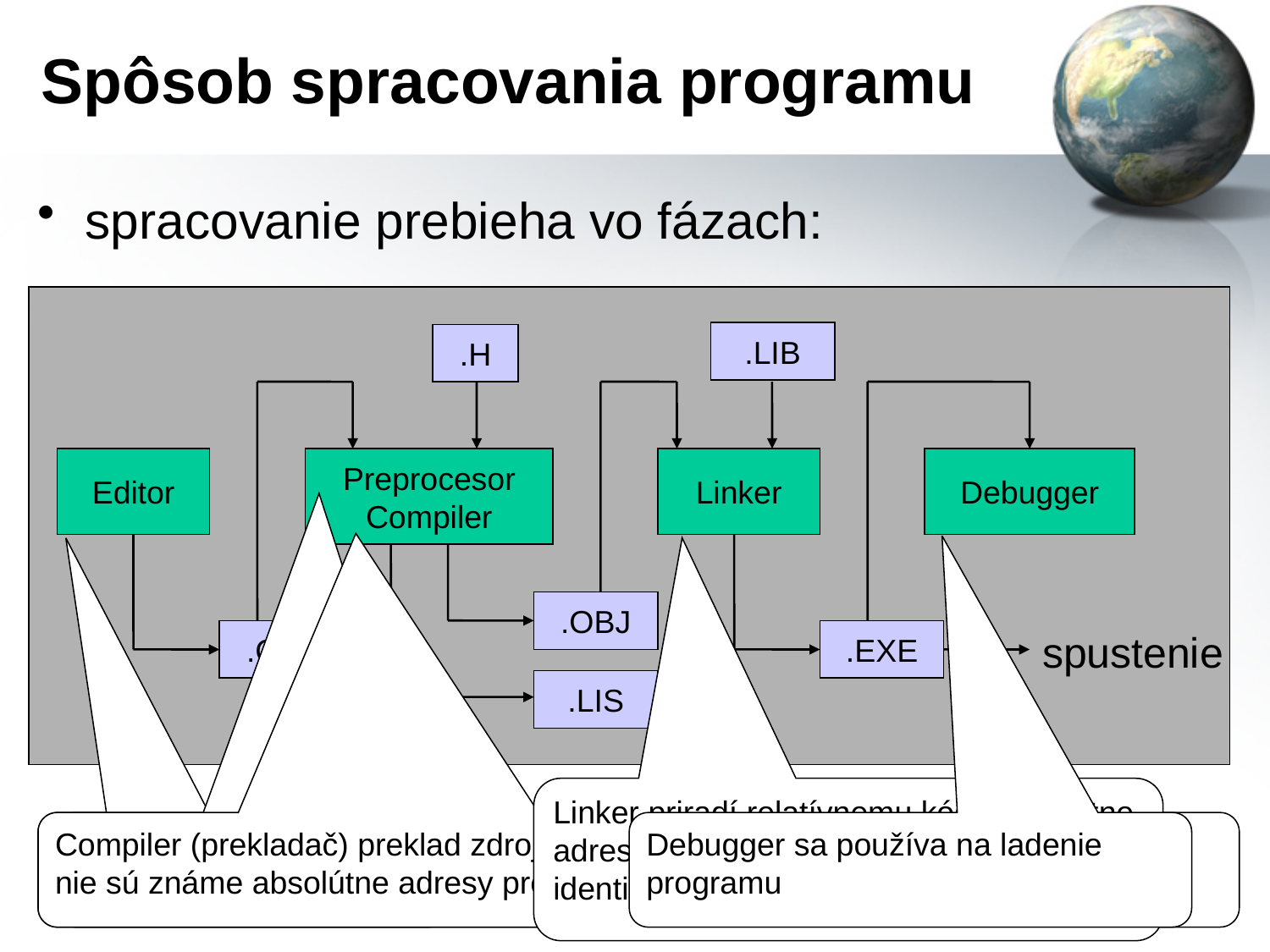

# Spôsob spracovania programu
spracovanie prebieha vo fázach:

.LIB
.H

Editor
Preprocesor
Compiler
Linker
Debugger

.OBJ
.C

.EXE
spustenie

.LIS

Linker priradí relatívnemu kódy absolútne adresy, vytvorí odkazy na dosiaľ neznáme identifikátory
v Editore vytvárame zdrojový .C súbor
Compiler (prekladač) preklad zdrojového kódu do relatívneho kódu - relatívne -> nie sú známe absolútne adresy premenných
Preprocesor:  - súčasť prekladača
                      - predspracováva zdrojový súbor
Debugger sa používa na ladenie programu